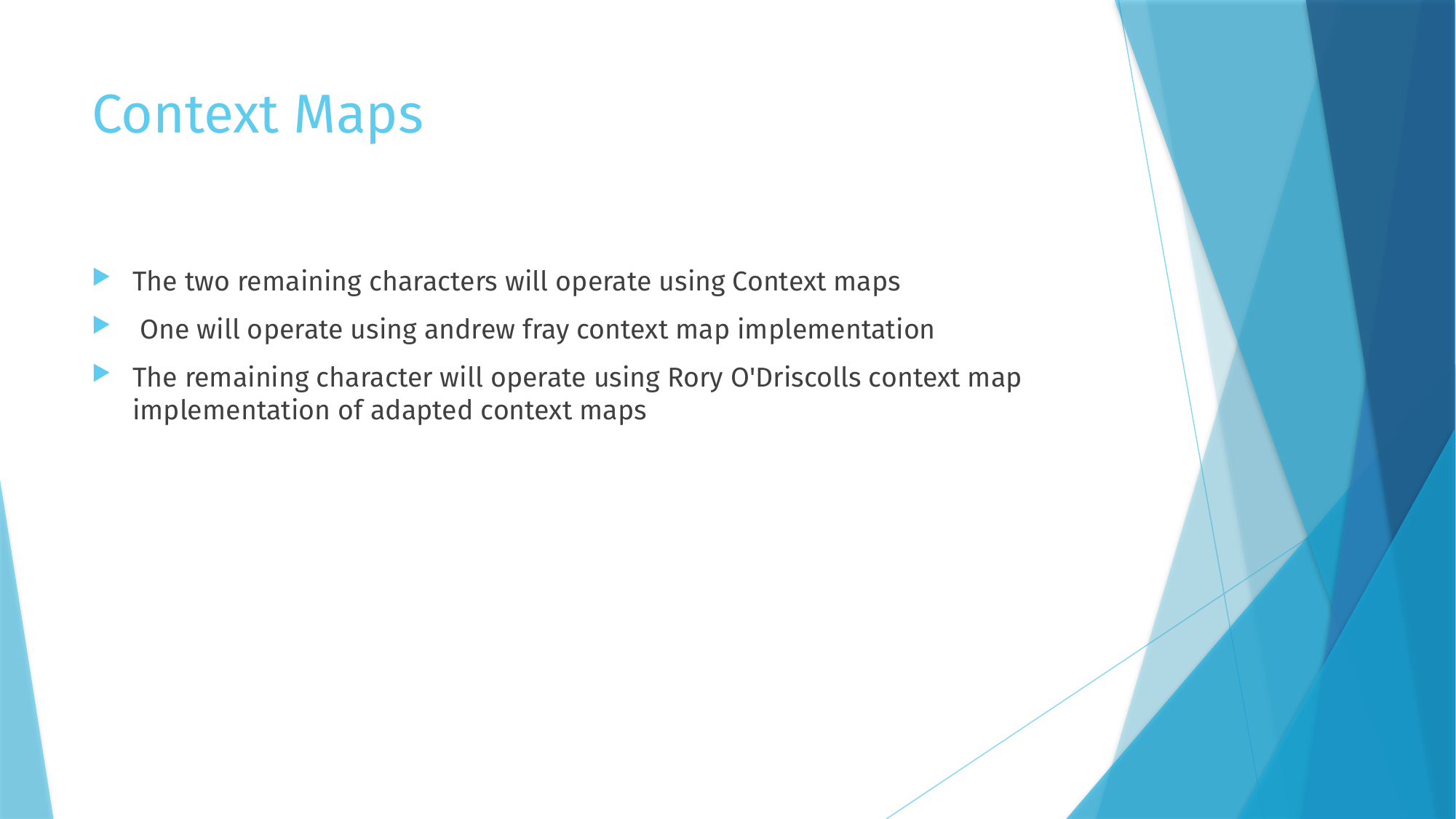

# Context Maps
The two remaining characters will operate using Context maps
 One will operate using andrew fray context map implementation
The remaining character will operate using Rory O'Driscolls context map implementation of adapted context maps